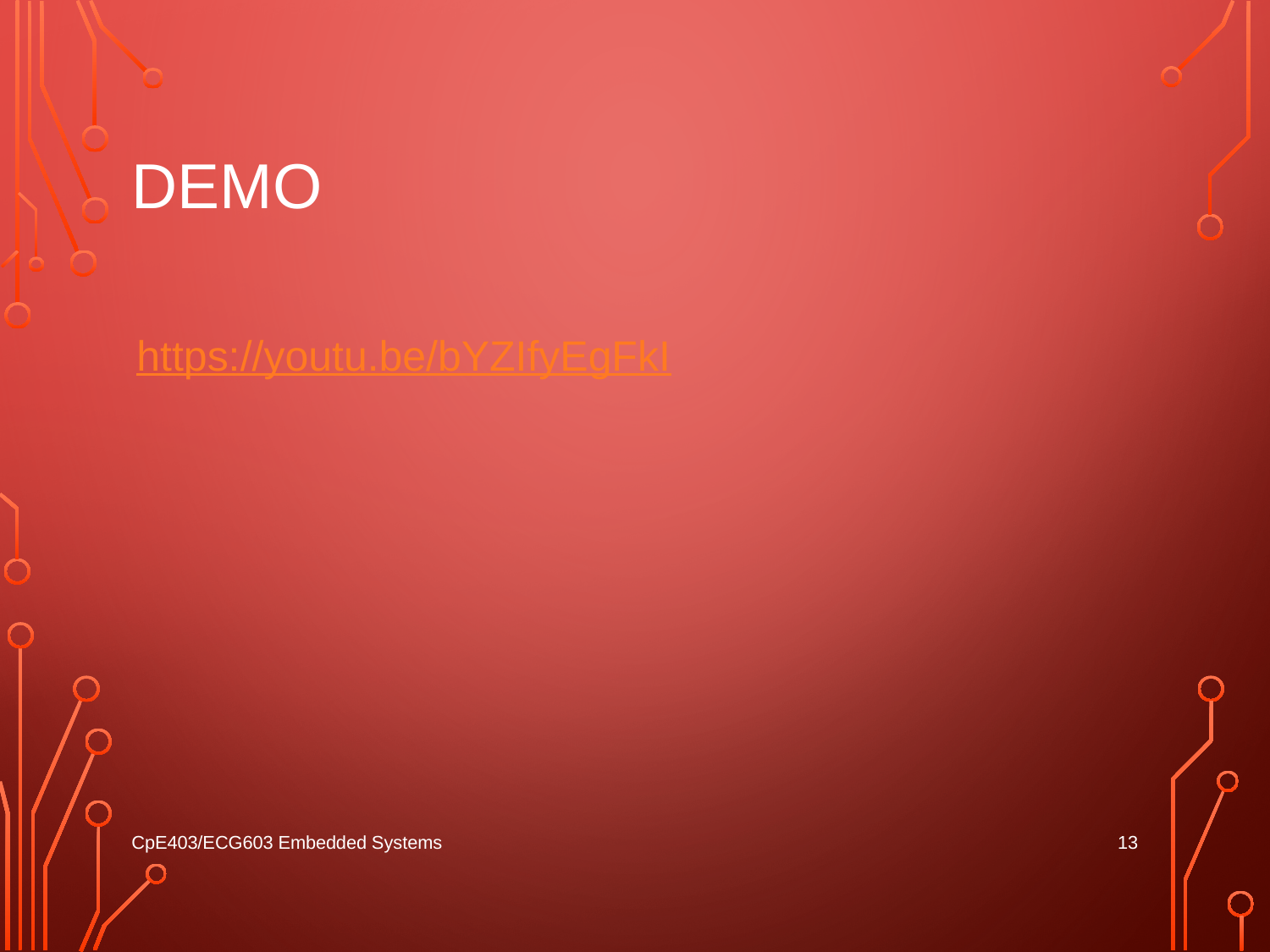

# Demo
https://youtu.be/bYZIfyEgFkI

13
CpE403/ECG603 Embedded Systems